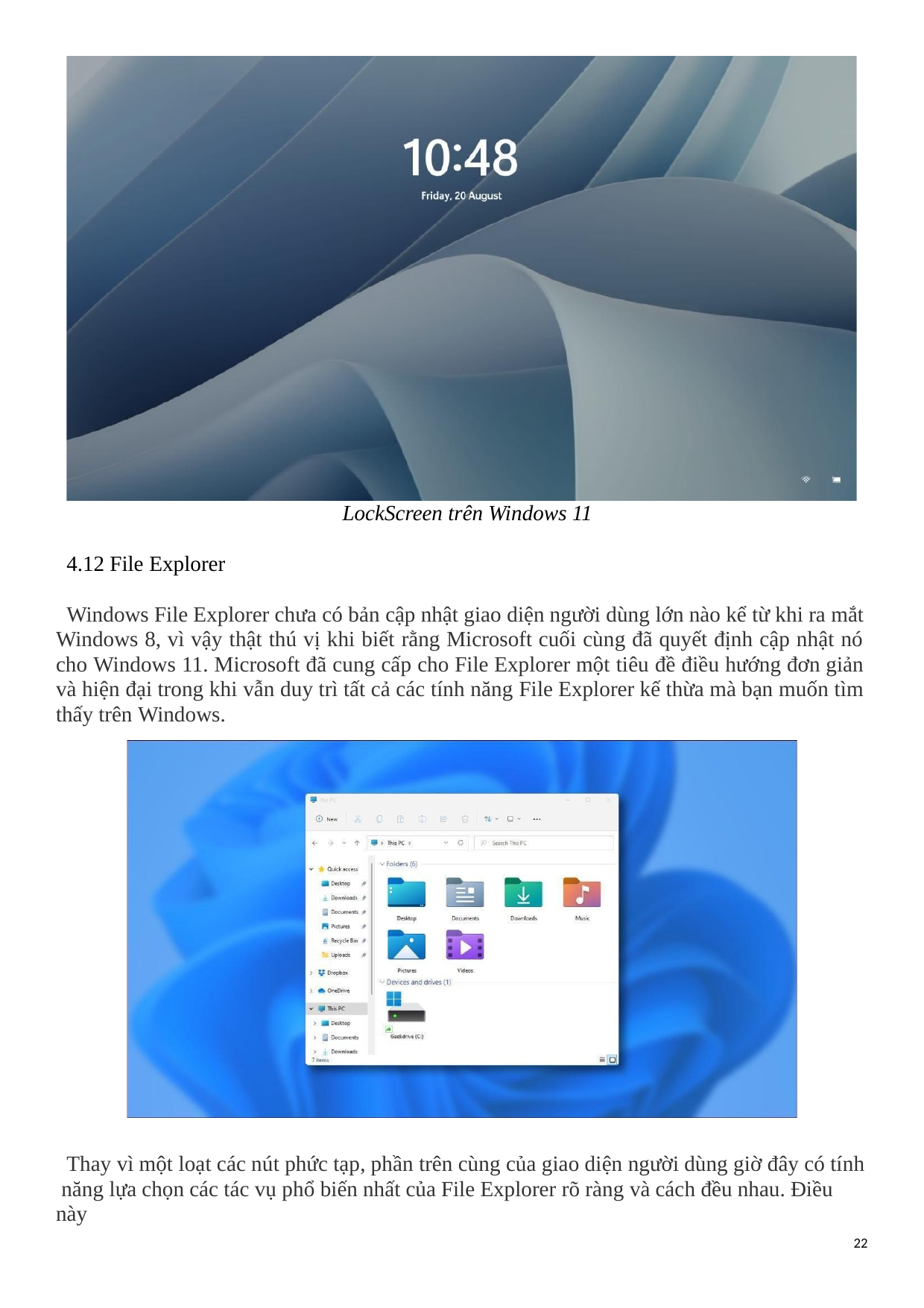

LockScreen trên Windows 11

4.12 File Explorer

Windows File Explorer chưa có bản cập nhật giao diện người dùng lớn nào kể từ khi ra mắt  Windows 8, vì vậy thật thú vị khi biết rằng Microsoft cuối cùng đã quyết định cập nhật nó  cho Windows 11. Microsoft đã cung cấp cho File Explorer một tiêu đề điều hướng đơn giản  và hiện đại trong khi vẫn duy trì tất cả các tính năng File Explorer kế thừa mà bạn muốn tìm  thấy trên Windows.

Thay vì một loạt các nút phức tạp, phần trên cùng của giao diện người dùng giờ đây có tính  năng lựa chọn các tác vụ phổ biến nhất của File Explorer rõ ràng và cách đều nhau. Điều này
22